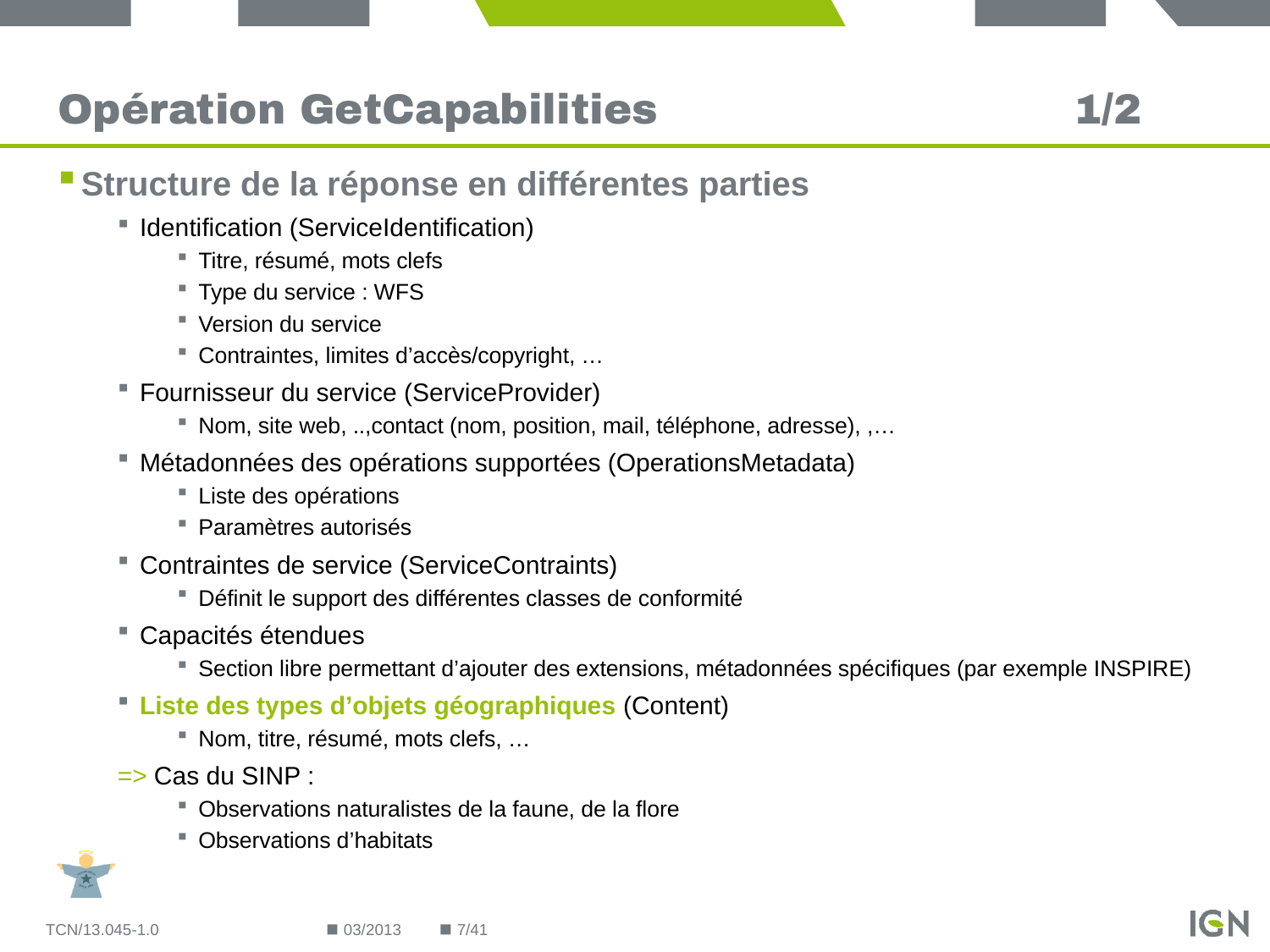

# Opération GetCapabilities 				1/2
Structure de la réponse en différentes parties
Identification (ServiceIdentification)
Titre, résumé, mots clefs
Type du service : WFS
Version du service
Contraintes, limites d’accès/copyright, …
Fournisseur du service (ServiceProvider)
Nom, site web, ..,contact (nom, position, mail, téléphone, adresse), ,…
Métadonnées des opérations supportées (OperationsMetadata)
Liste des opérations
Paramètres autorisés
Contraintes de service (ServiceContraints)
Définit le support des différentes classes de conformité
Capacités étendues
Section libre permettant d’ajouter des extensions, métadonnées spécifiques (par exemple INSPIRE)
Liste des types d’objets géographiques (Content)
Nom, titre, résumé, mots clefs, …
=> Cas du SINP :
Observations naturalistes de la faune, de la flore
Observations d’habitats

TCN/13.045-1.0
03/2013
7/41